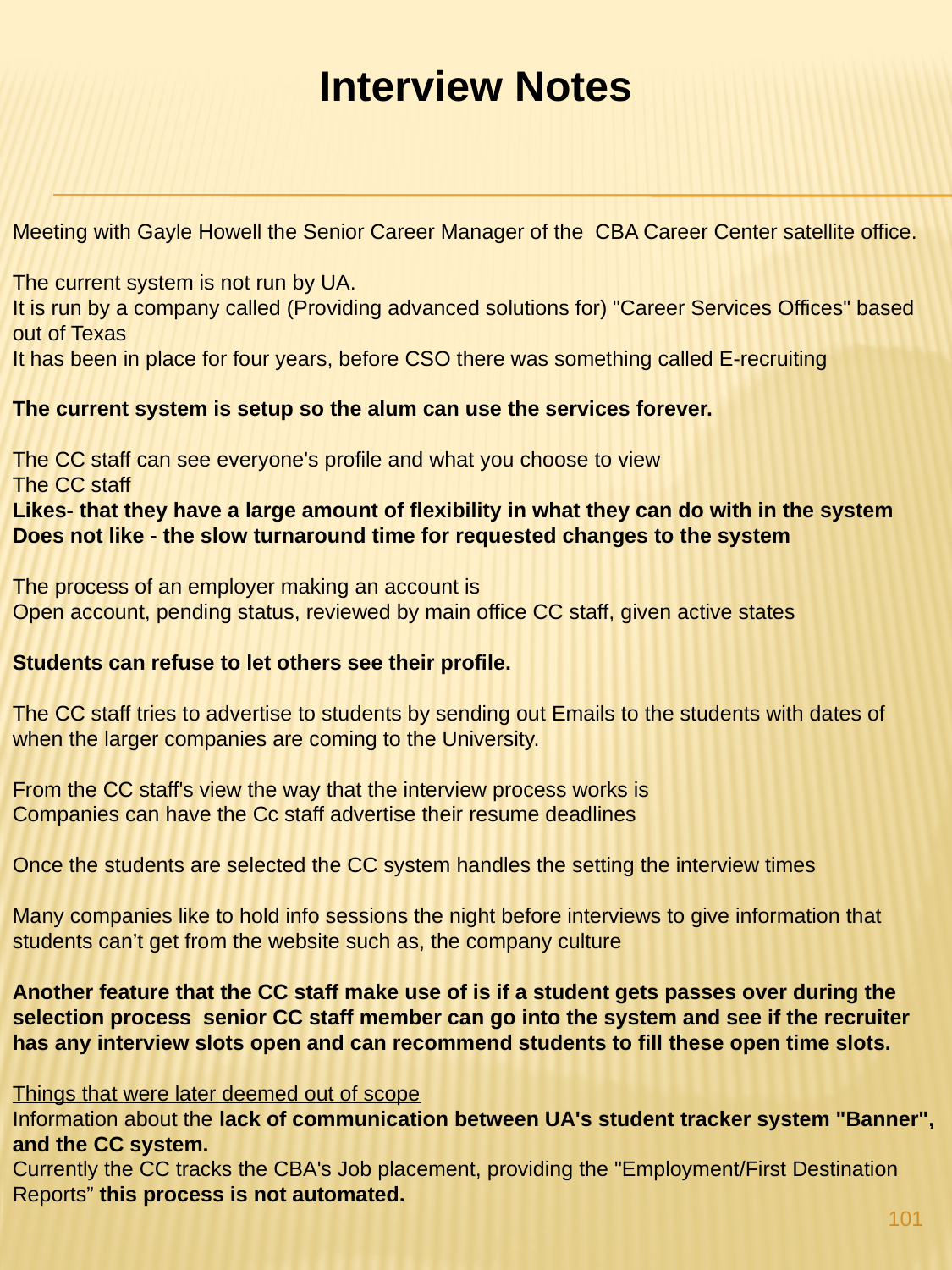

Interview Notes
Meeting with Gayle Howell the Senior Career Manager of the  CBA Career Center satellite office.

The current system is not run by UA.
It is run by a company called (Providing advanced solutions for) "Career Services Offices" based  out of Texas
It has been in place for four years, before CSO there was something called E-recruiting

The current system is setup so the alum can use the services forever.

The CC staff can see everyone's profile and what you choose to view
The CC staff
Likes- that they have a large amount of flexibility in what they can do with in the system
Does not like - the slow turnaround time for requested changes to the system

The process of an employer making an account is
Open account, pending status, reviewed by main office CC staff, given active states

Students can refuse to let others see their profile.

The CC staff tries to advertise to students by sending out Emails to the students with dates of when the larger companies are coming to the University.

From the CC staff's view the way that the interview process works is
Companies can have the Cc staff advertise their resume deadlines

Once the students are selected the CC system handles the setting the interview times

Many companies like to hold info sessions the night before interviews to give information that students can’t get from the website such as, the company culture

Another feature that the CC staff make use of is if a student gets passes over during the selection process  senior CC staff member can go into the system and see if the recruiter has any interview slots open and can recommend students to fill these open time slots.

Things that were later deemed out of scope
Information about the lack of communication between UA's student tracker system "Banner", and the CC system.
Currently the CC tracks the CBA's Job placement, providing the "Employment/First Destination Reports” this process is not automated.

101